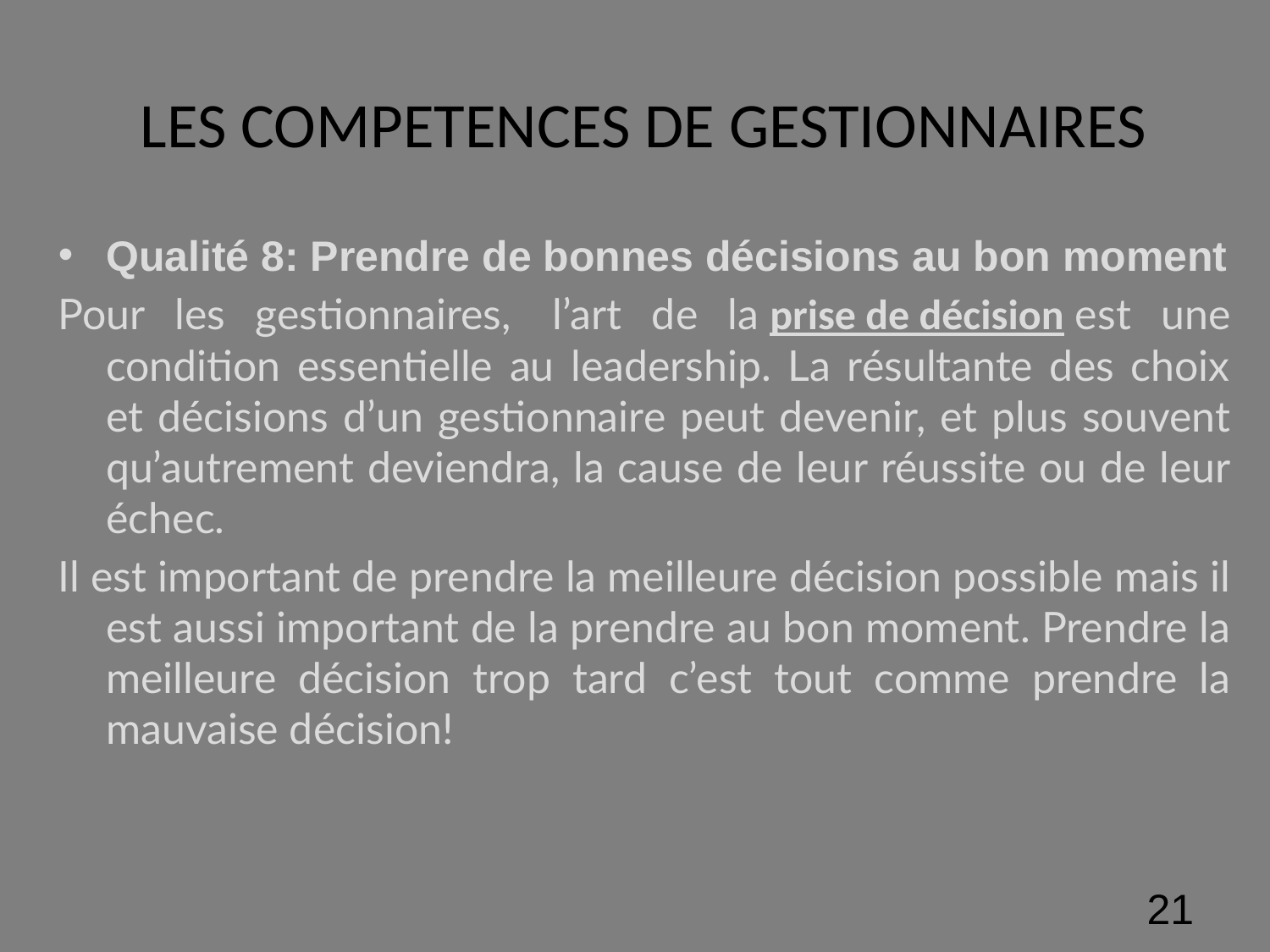

# LES COMPETENCES DE GESTIONNAIRES
Qualité 8: Prendre de bonnes décisions au bon moment
Pour les gestionnaires,  l’art de la prise de décision est une condition essentielle au leadership. La résultante des choix et décisions d’un gestionnaire peut devenir, et plus souvent qu’autrement deviendra, la cause de leur réussite ou de leur échec.
Il est important de prendre la meilleure décision possible mais il est aussi important de la prendre au bon moment. Prendre la meilleure décision trop tard c’est tout comme prendre la mauvaise décision!

21